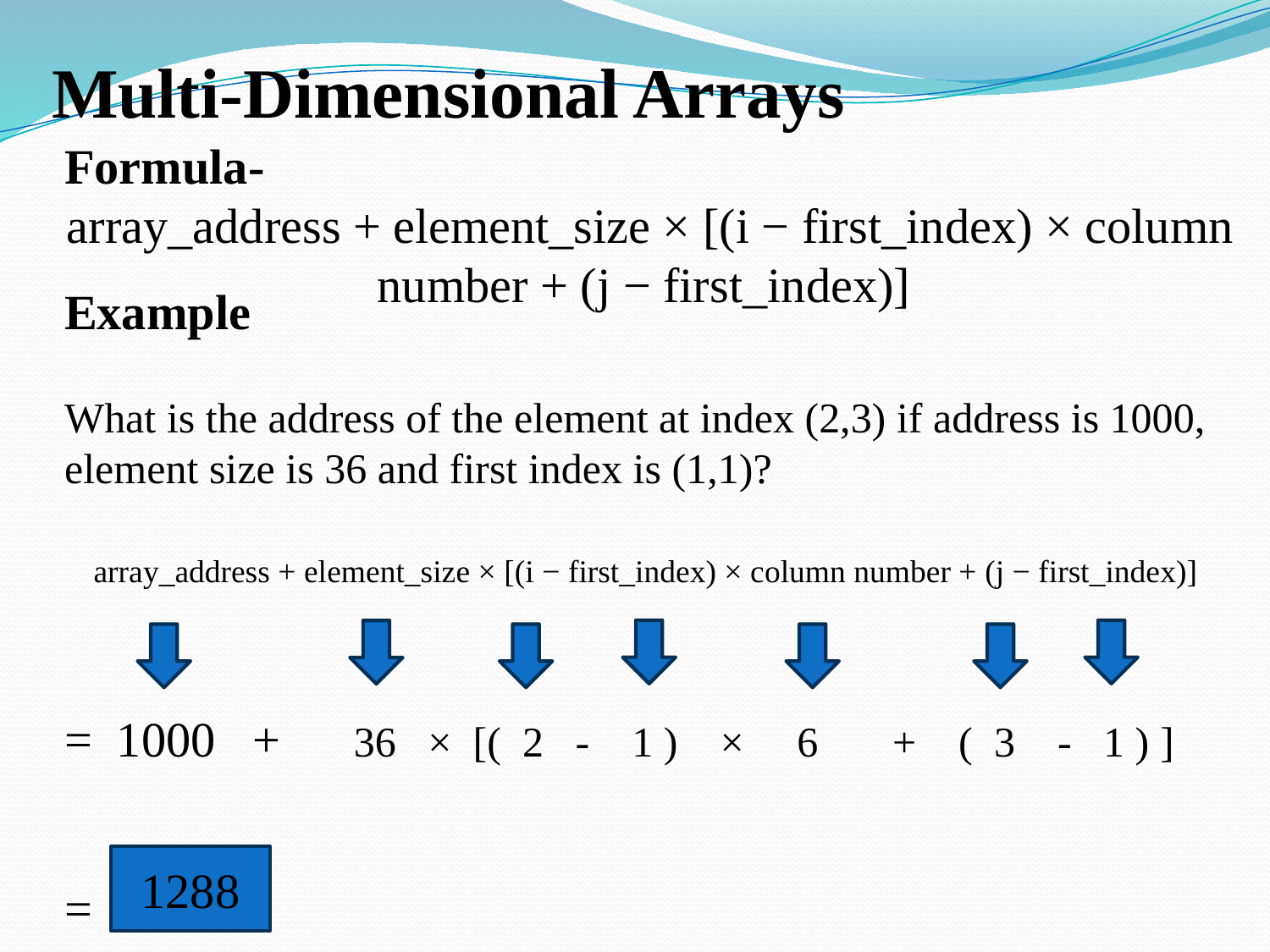

# Multi-Dimensional Arrays
Formula-
array_address + element_size × [(i − first_index) × column number + (j − first_index)]
Example

What is the address of the element at index (2,3) if address is 1000, element size is 36 and first index is (1,1)?

array_address + element_size × [(i − first_index) × column number + (j − first_index)]

=  1000   +      36   ×  [(  2   -    1 )    ×     6       +    (  3    -   1 ) ]

=

1288